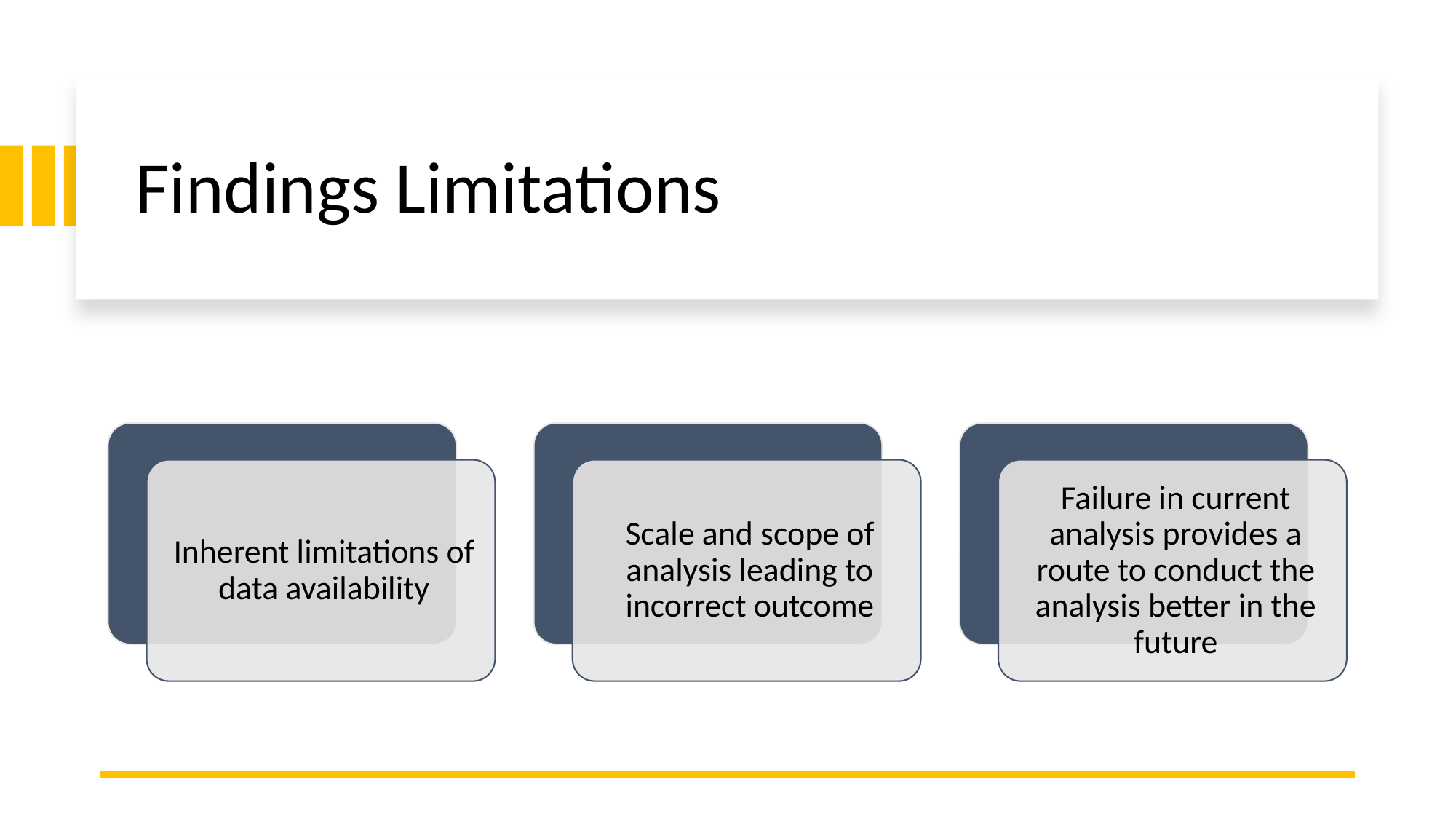

# Findings Limitations

Inherent limitations of data availability
Scale and scope of analysis leading to incorrect outcome
Failure in current analysis provides a route to conduct the analysis better in the future